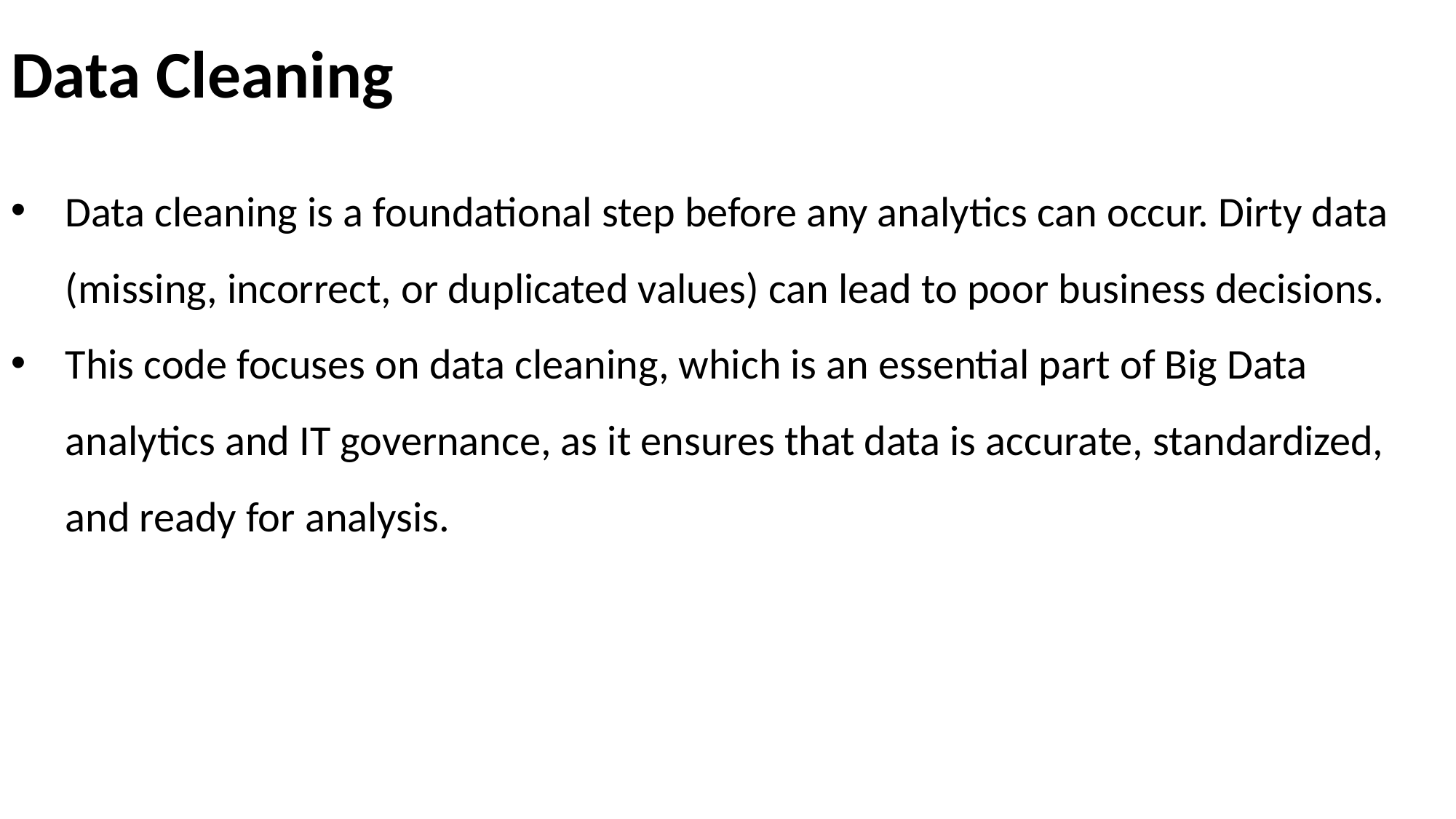

# Data Cleaning
Data cleaning is a foundational step before any analytics can occur. Dirty data (missing, incorrect, or duplicated values) can lead to poor business decisions.
This code focuses on data cleaning, which is an essential part of Big Data analytics and IT governance, as it ensures that data is accurate, standardized, and ready for analysis.